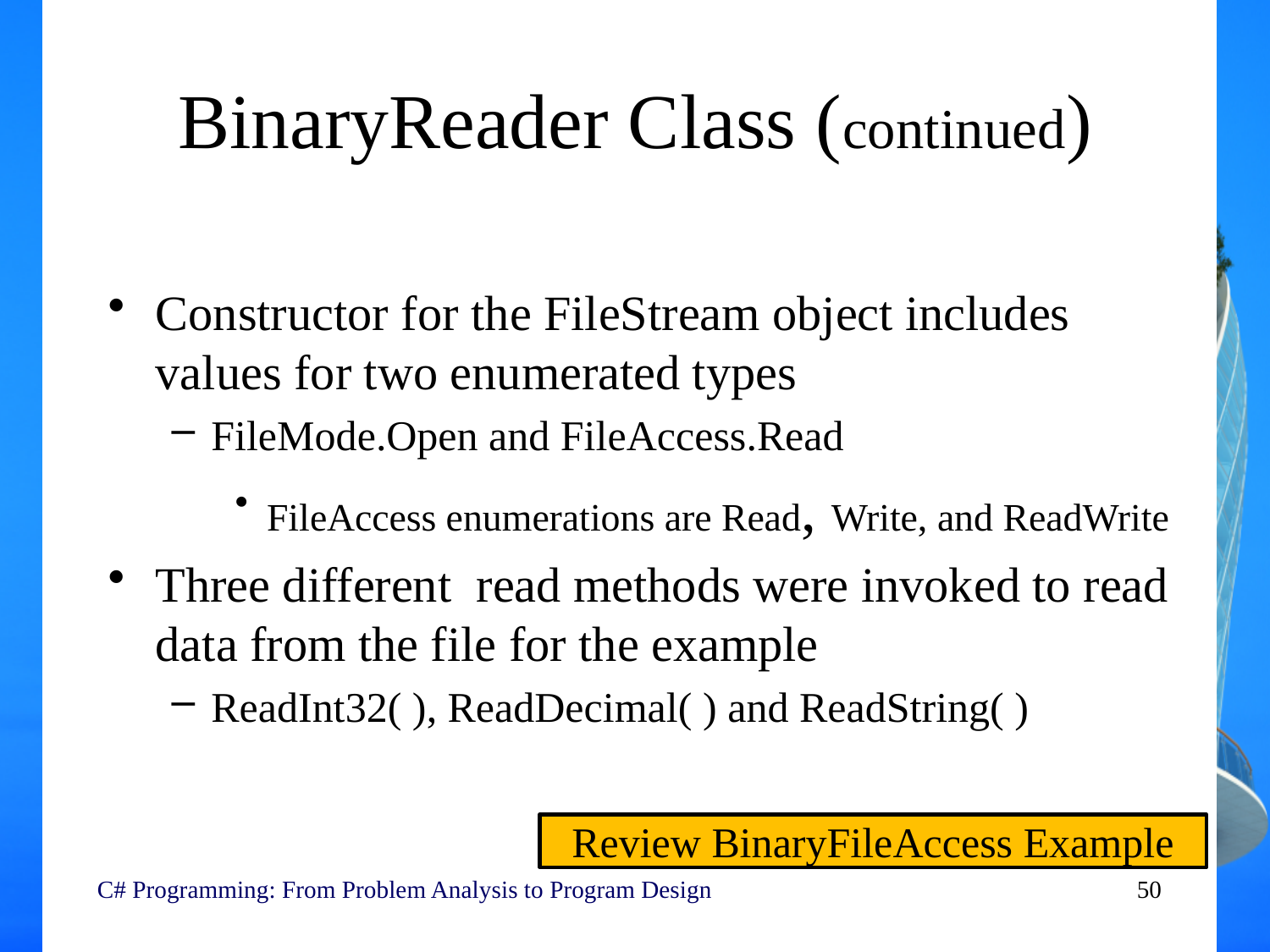

# BinaryReader Class (continued)
Constructor for the FileStream object includes values for two enumerated types
FileMode.Open and FileAccess.Read
FileAccess enumerations are Read, Write, and ReadWrite
Three different  read methods were invoked to read data from the file for the example
ReadInt32( ), ReadDecimal( ) and ReadString( )

Review BinaryFileAccess Example
C# Programming: From Problem Analysis to Program Design

50